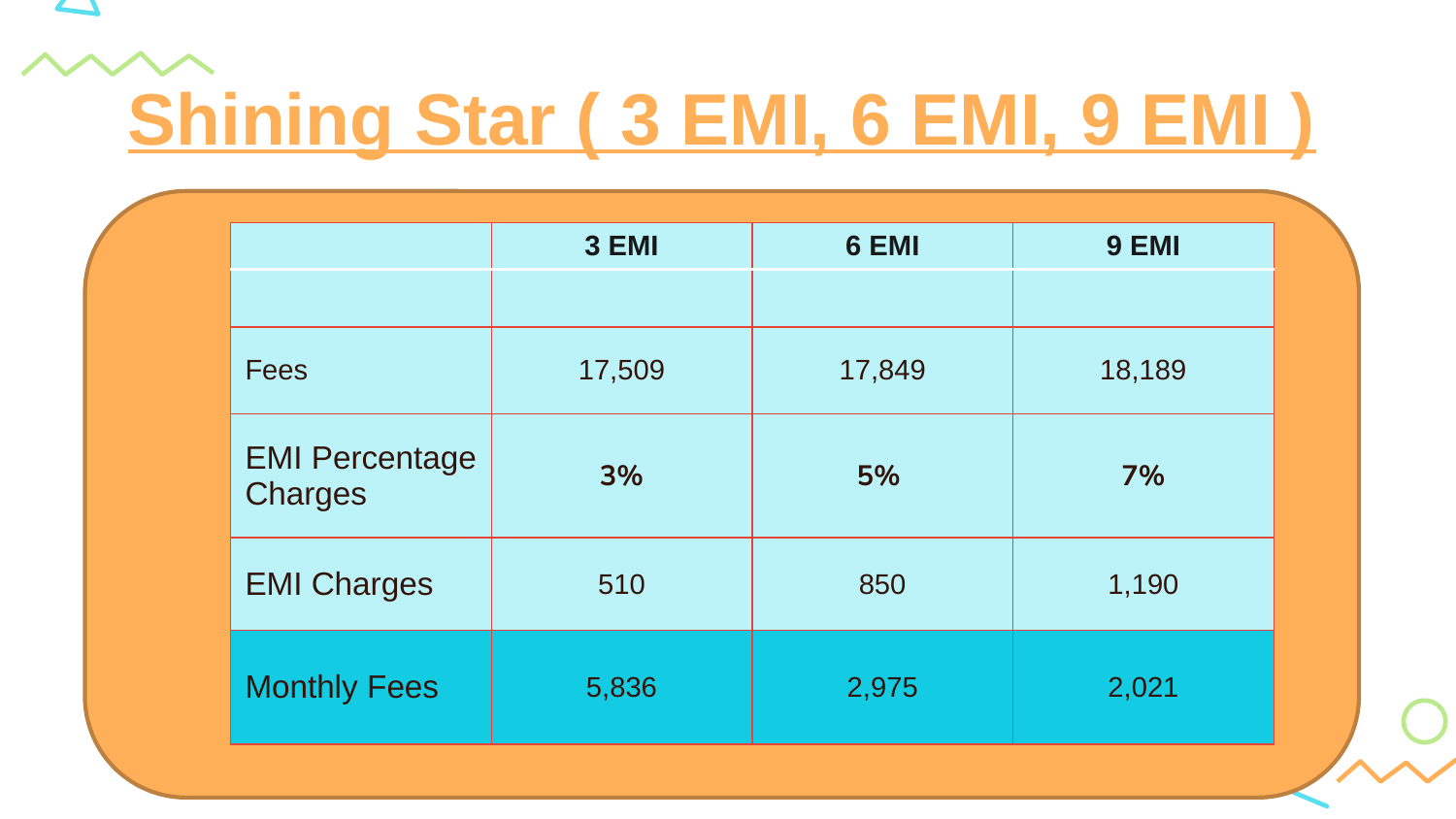

# Shining Star ( 3 EMI, 6 EMI, 9 EMI )

|  | 3 EMI | 6 EMI | 9 EMI |
| --- | --- | --- | --- |
|  |  |  |  |
| Fees | 17,509 | 17,849 | 18,189 |
| EMI Percentage Charges | 3% | 5% | 7% |
| EMI Charges | 510 | 850 | 1,190 |
| Monthly Fees | 5,836 | 2,975 | 2,021 |